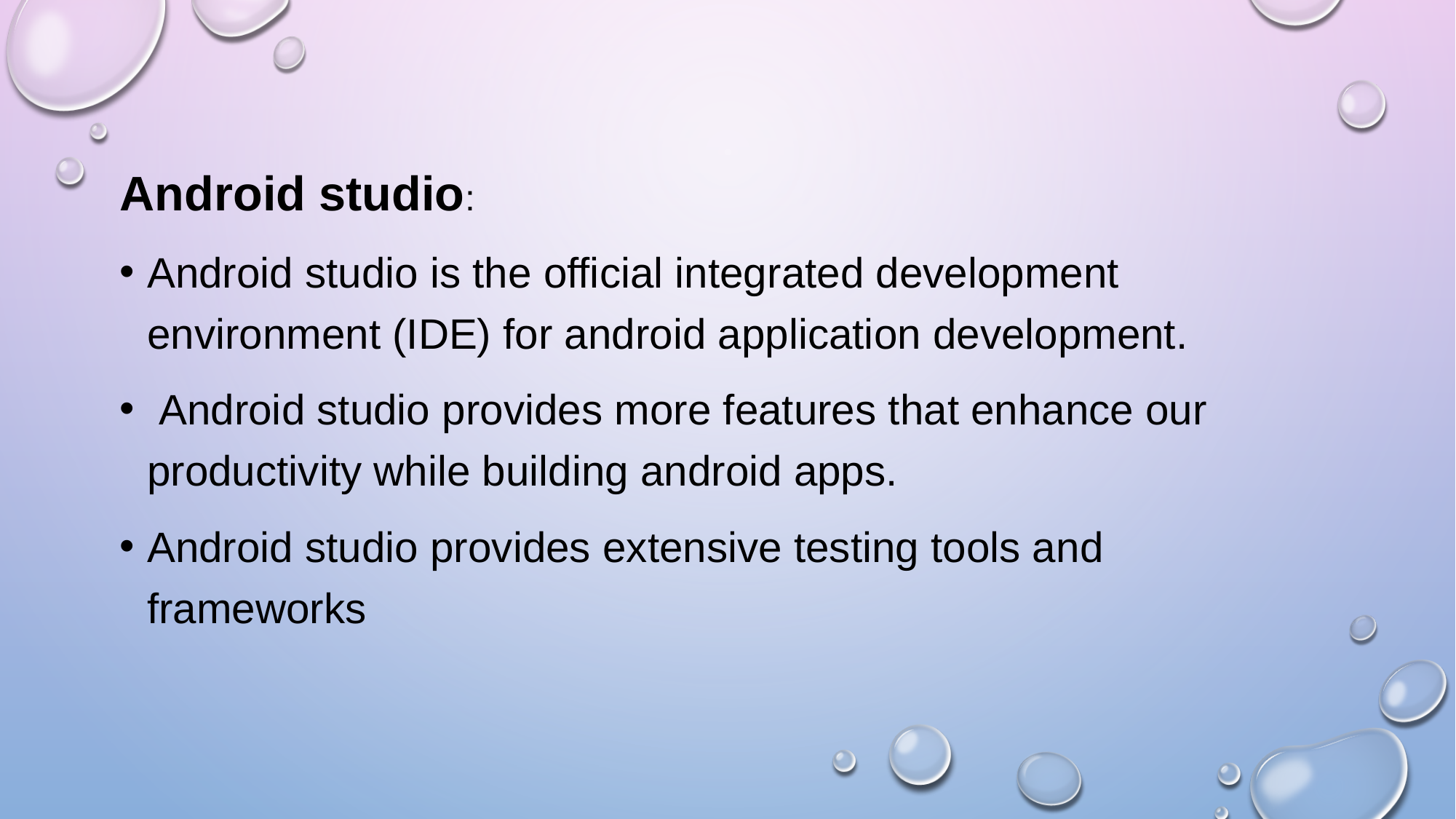

Android studio:
Android studio is the official integrated development environment (IDE) for android application development.
 Android studio provides more features that enhance our productivity while building android apps.
Android studio provides extensive testing tools and frameworks